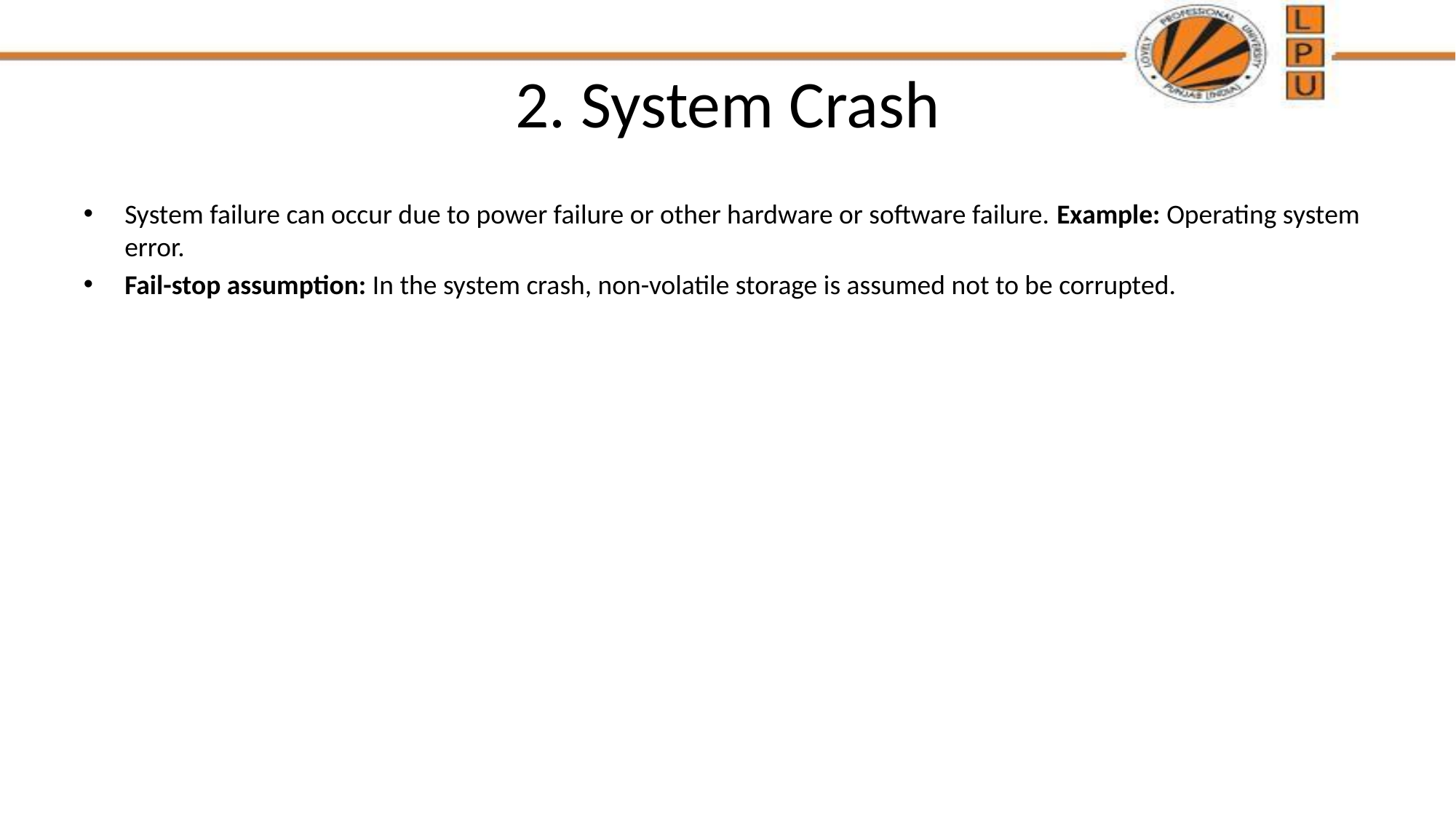

# 2. System Crash
System failure can occur due to power failure or other hardware or software failure. Example: Operating system error.
Fail-stop assumption: In the system crash, non-volatile storage is assumed not to be corrupted.